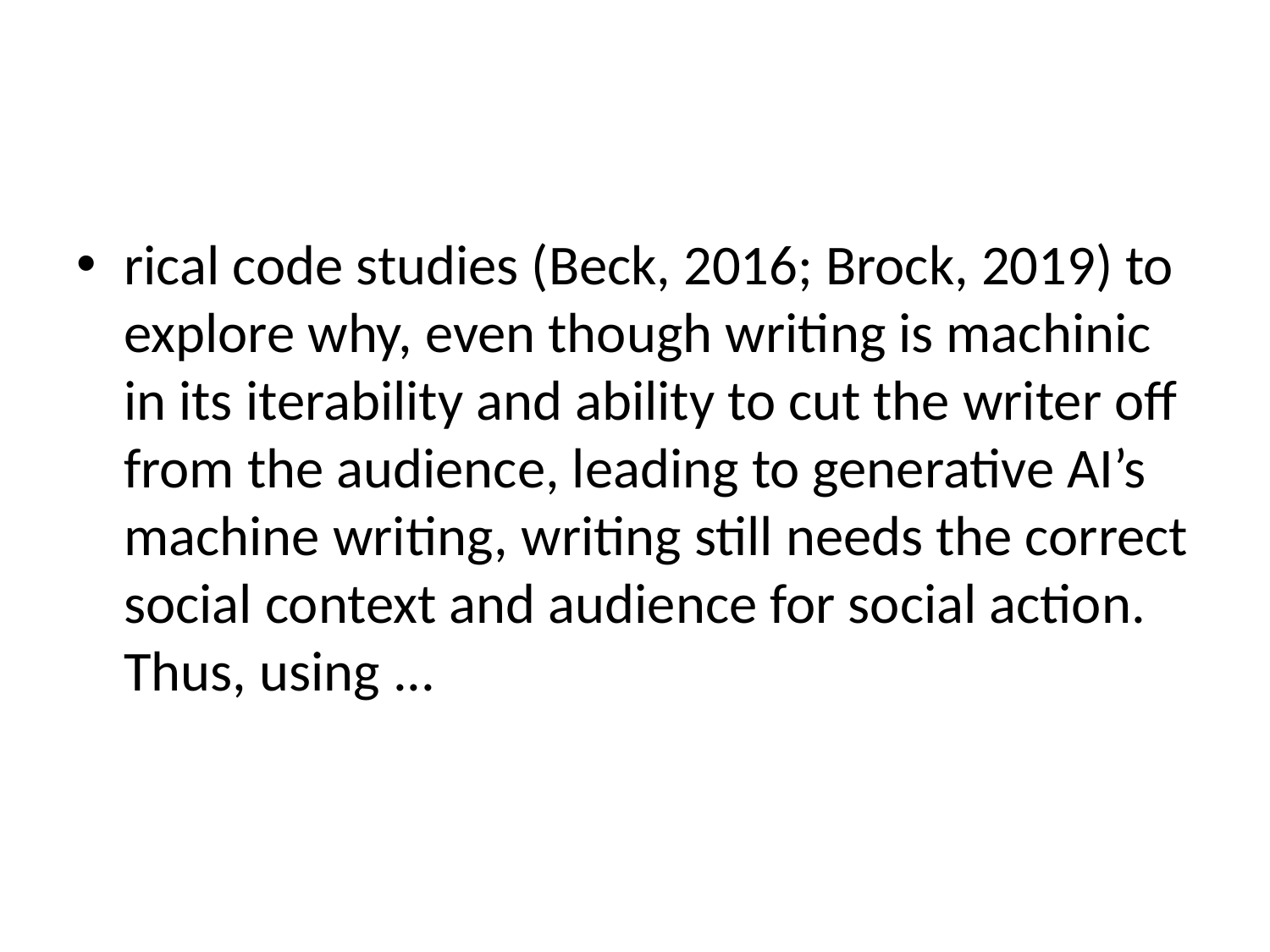

#
rical code studies (Beck, 2016; Brock, 2019) to explore why, even though writing is machinic in its iterability and ability to cut the writer off from the audience, leading to generative AI’s machine writing, writing still needs the correct social context and audience for social action. Thus, using ...